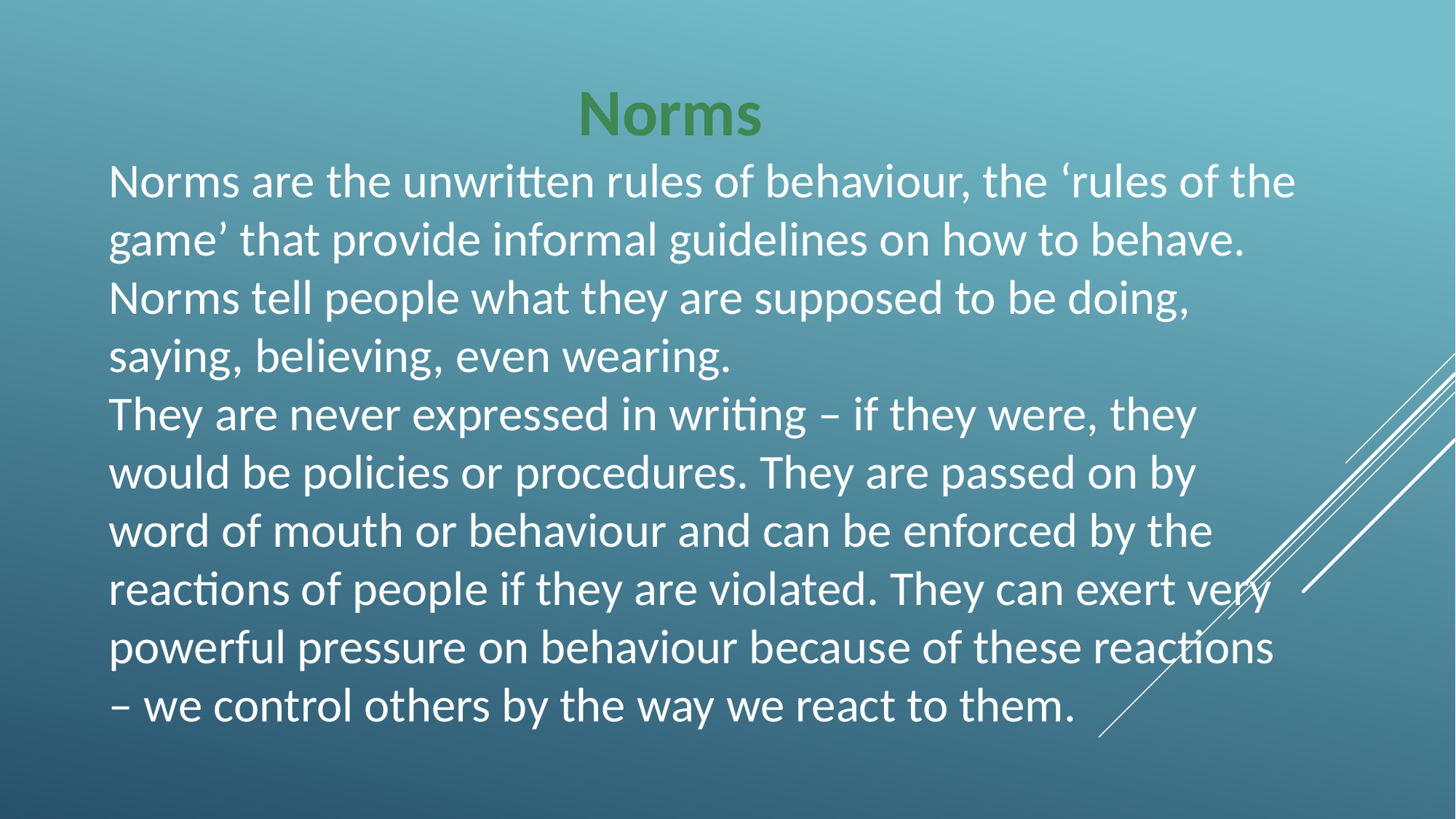

Norms
Norms are the unwritten rules of behaviour, the ‘rules of the game’ that provide informal guidelines on how to behave.
Norms tell people what they are supposed to be doing, saying, believing, even wearing.
They are never expressed in writing – if they were, they would be policies or procedures. They are passed on by word of mouth or behaviour and can be enforced by the reactions of people if they are violated. They can exert very powerful pressure on behaviour because of these reactions – we control others by the way we react to them.